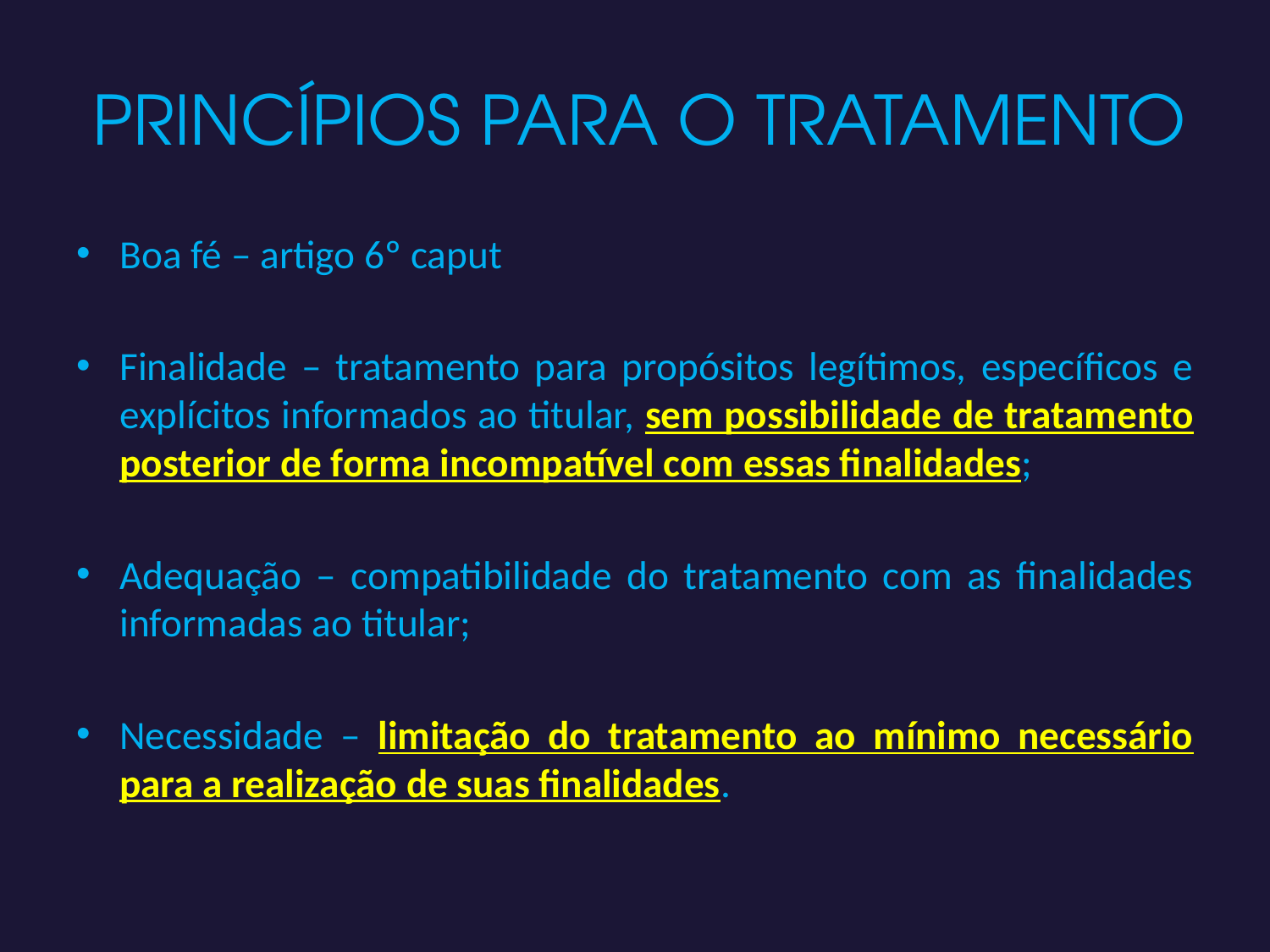

# PRINCÍPIOS PARA O TRATAMENTO
Boa fé – artigo 6º caput

Finalidade – tratamento para propósitos legítimos, específicos e explícitos informados ao titular, sem possibilidade de tratamento posterior de forma incompatível com essas finalidades;

Adequação – compatibilidade do tratamento com as finalidades informadas ao titular;

Necessidade – limitação do tratamento ao mínimo necessário para a realização de suas finalidades.